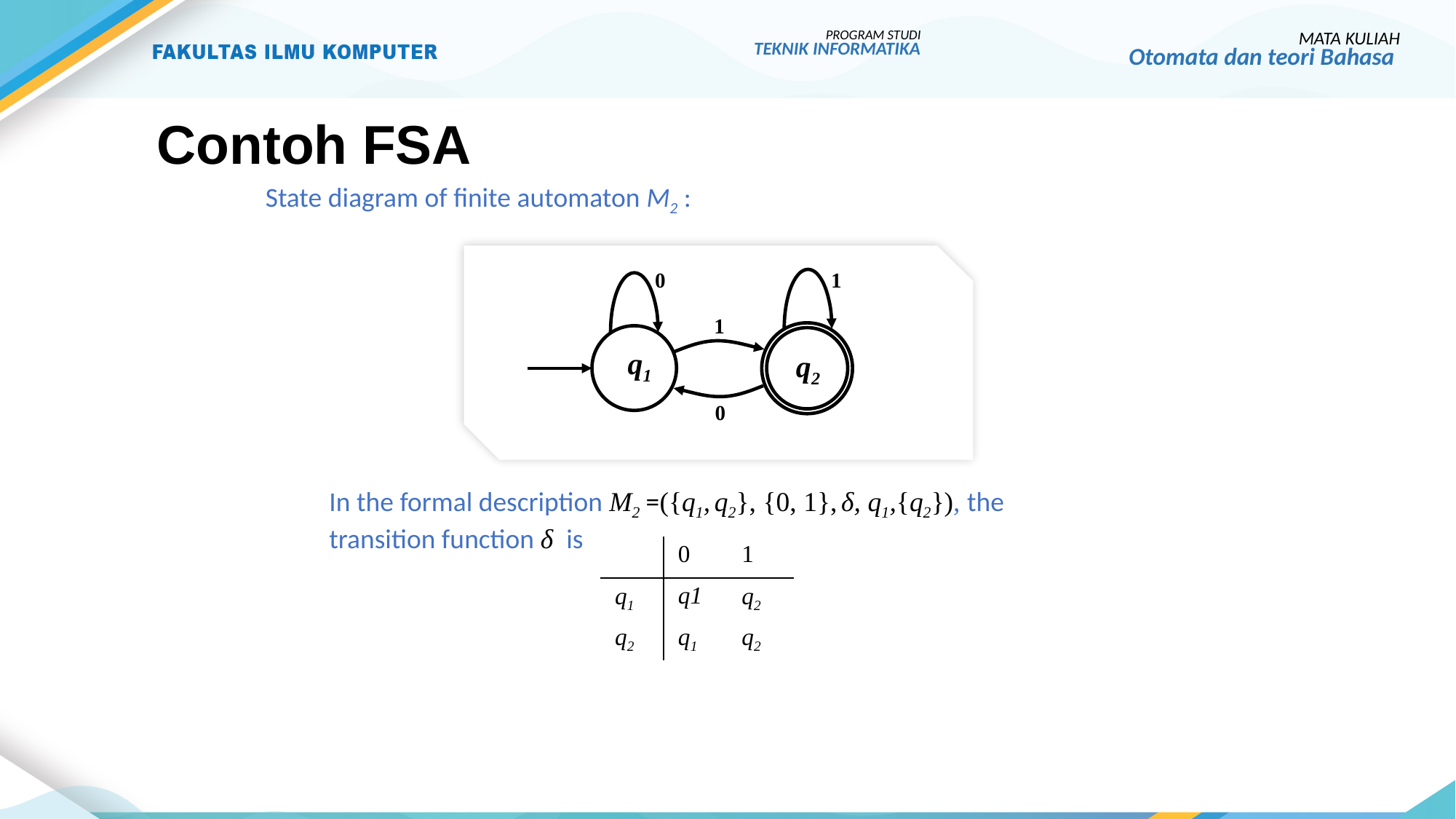

PROGRAM STUDI
TEKNIK INFORMATIKA
MATA KULIAH
Otomata dan teori Bahasa
# Contoh FSA
State diagram of finite automaton M2 :

0
1

1

q1

q2

0

In the formal description M2 =({q1, q2}, {0, 1}, δ, q1,{q2}), the transition function δ  is
|  | 0 | 1 |
| --- | --- | --- |
| q1 | q1 | q2 |
| q2 | q1 | q2 |